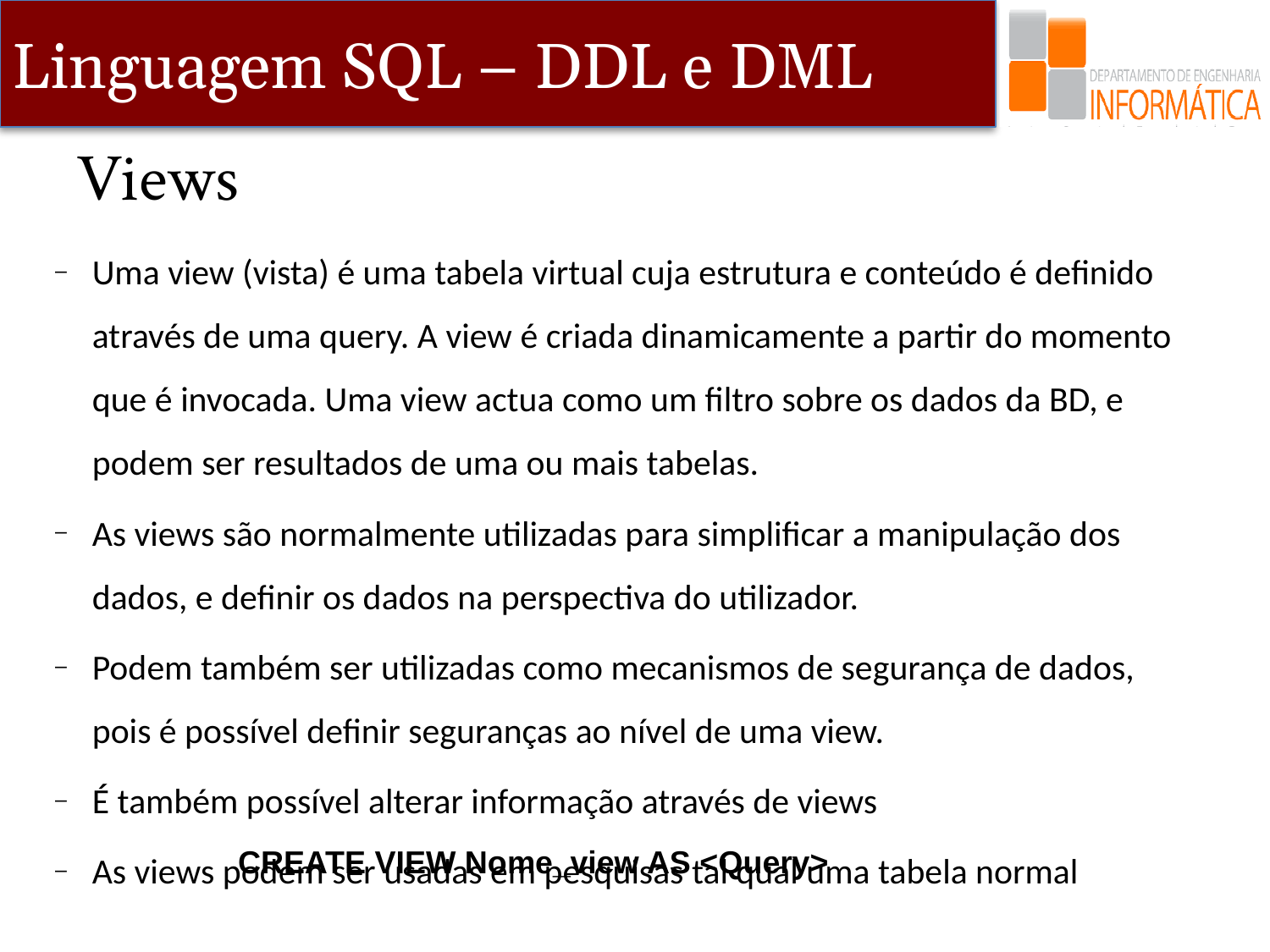

# Views
Uma view (vista) é uma tabela virtual cuja estrutura e conteúdo é definido através de uma query. A view é criada dinamicamente a partir do momento que é invocada. Uma view actua como um filtro sobre os dados da BD, e podem ser resultados de uma ou mais tabelas.
As views são normalmente utilizadas para simplificar a manipulação dos dados, e definir os dados na perspectiva do utilizador.
Podem também ser utilizadas como mecanismos de segurança de dados, pois é possível definir seguranças ao nível de uma view.
É também possível alterar informação através de views
As views podem ser usadas em pesquisas tal qual uma tabela normal

CREATE VIEW Nome_view AS <Query>